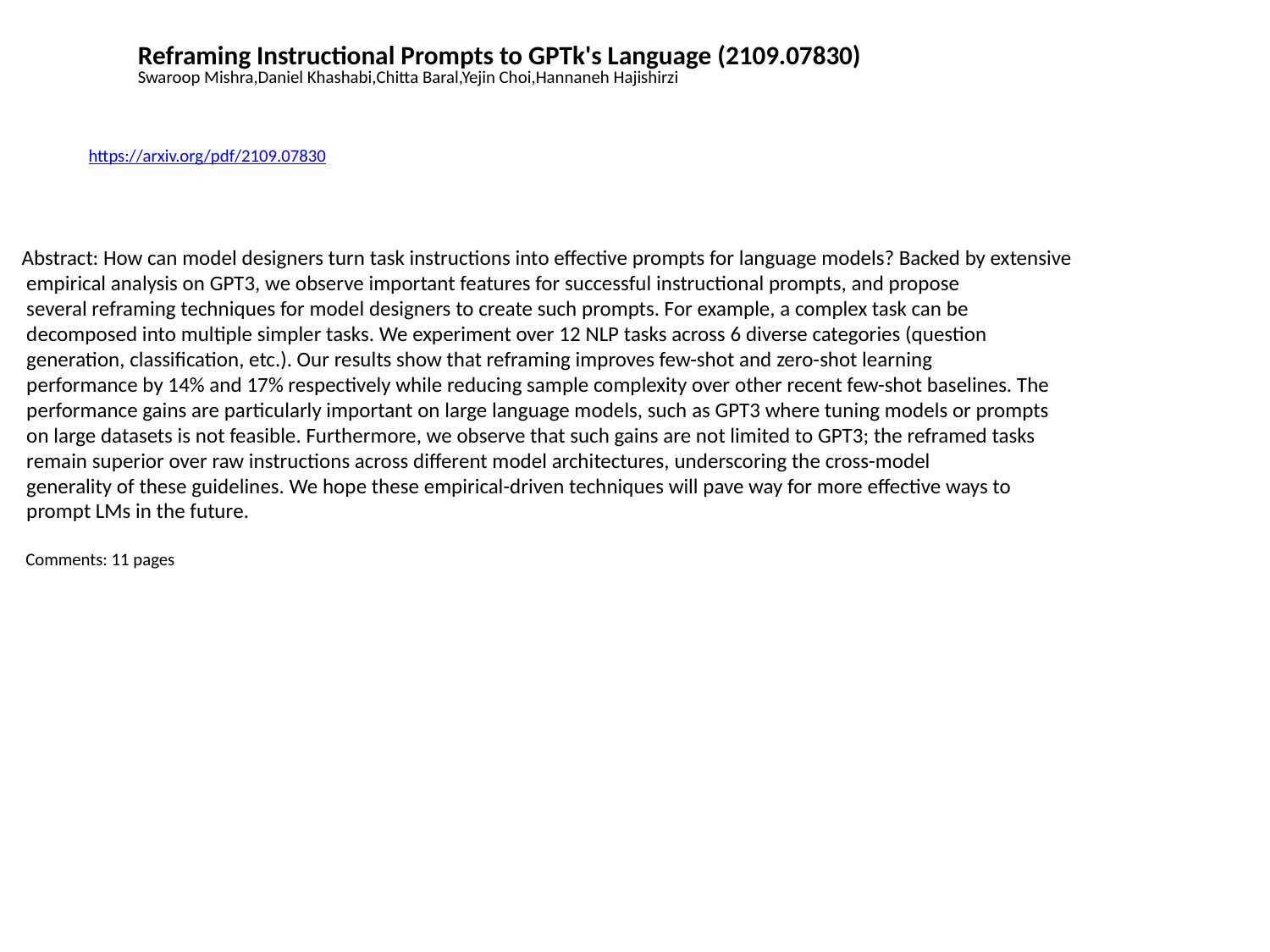

Reframing Instructional Prompts to GPTk's Language (2109.07830)
Swaroop Mishra,Daniel Khashabi,Chitta Baral,Yejin Choi,Hannaneh Hajishirzi

https://arxiv.org/pdf/2109.07830

Abstract: How can model designers turn task instructions into effective prompts for language models? Backed by extensive
 empirical analysis on GPT3, we observe important features for successful instructional prompts, and propose
 several reframing techniques for model designers to create such prompts. For example, a complex task can be
 decomposed into multiple simpler tasks. We experiment over 12 NLP tasks across 6 diverse categories (question
 generation, classification, etc.). Our results show that reframing improves few-shot and zero-shot learning
 performance by 14% and 17% respectively while reducing sample complexity over other recent few-shot baselines. The
 performance gains are particularly important on large language models, such as GPT3 where tuning models or prompts
 on large datasets is not feasible. Furthermore, we observe that such gains are not limited to GPT3; the reframed tasks
 remain superior over raw instructions across different model architectures, underscoring the cross-model
 generality of these guidelines. We hope these empirical-driven techniques will pave way for more effective ways to
 prompt LMs in the future.
 Comments: 11 pages